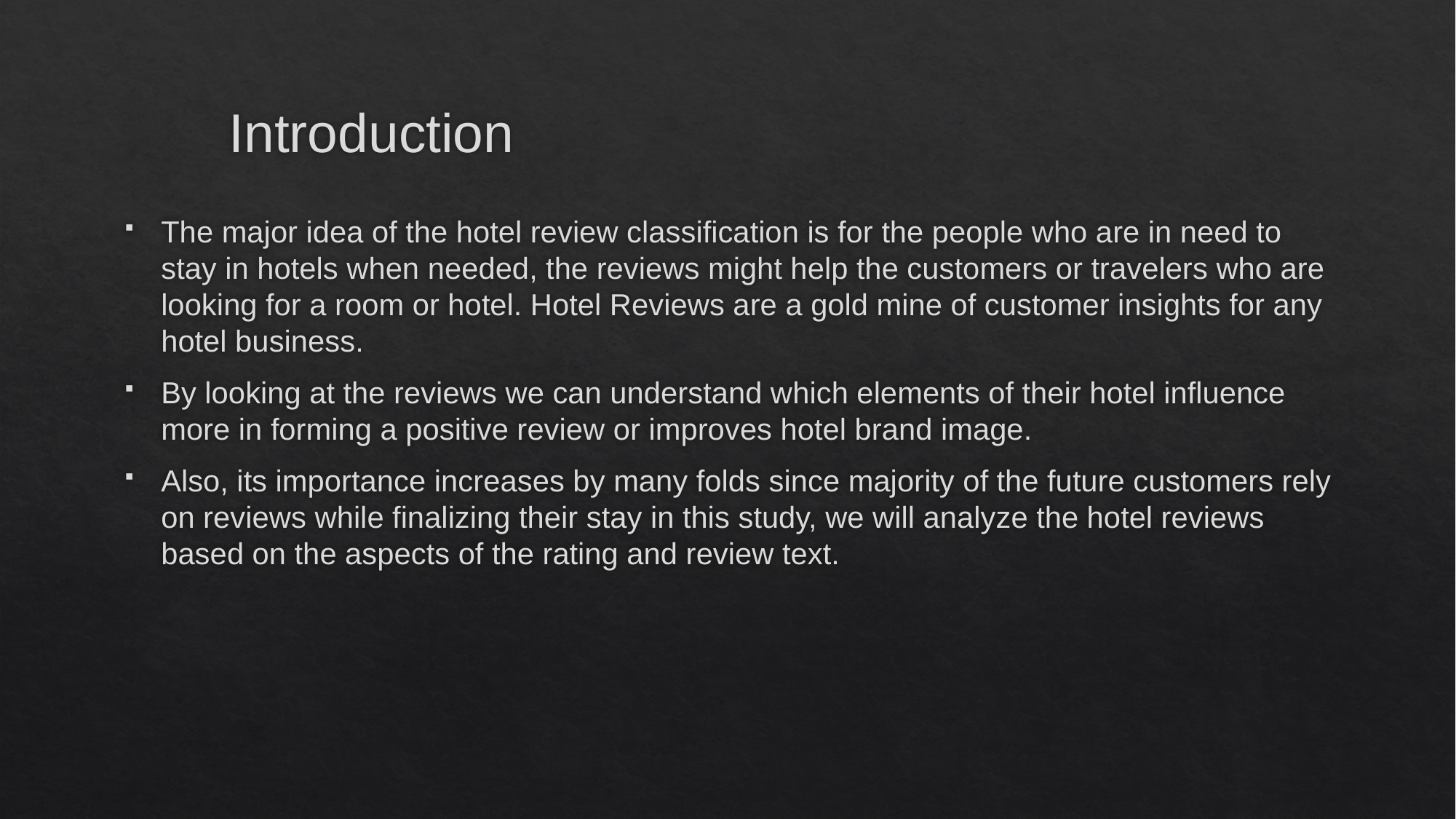

# Introduction
The major idea of the hotel review classification is for the people who are in need to stay in hotels when needed, the reviews might help the customers or travelers who are looking for a room or hotel. Hotel Reviews are a gold mine of customer insights for any hotel business.
By looking at the reviews we can understand which elements of their hotel influence more in forming a positive review or improves hotel brand image.
Also, its importance increases by many folds since majority of the future customers rely on reviews while finalizing their stay in this study, we will analyze the hotel reviews based on the aspects of the rating and review text.